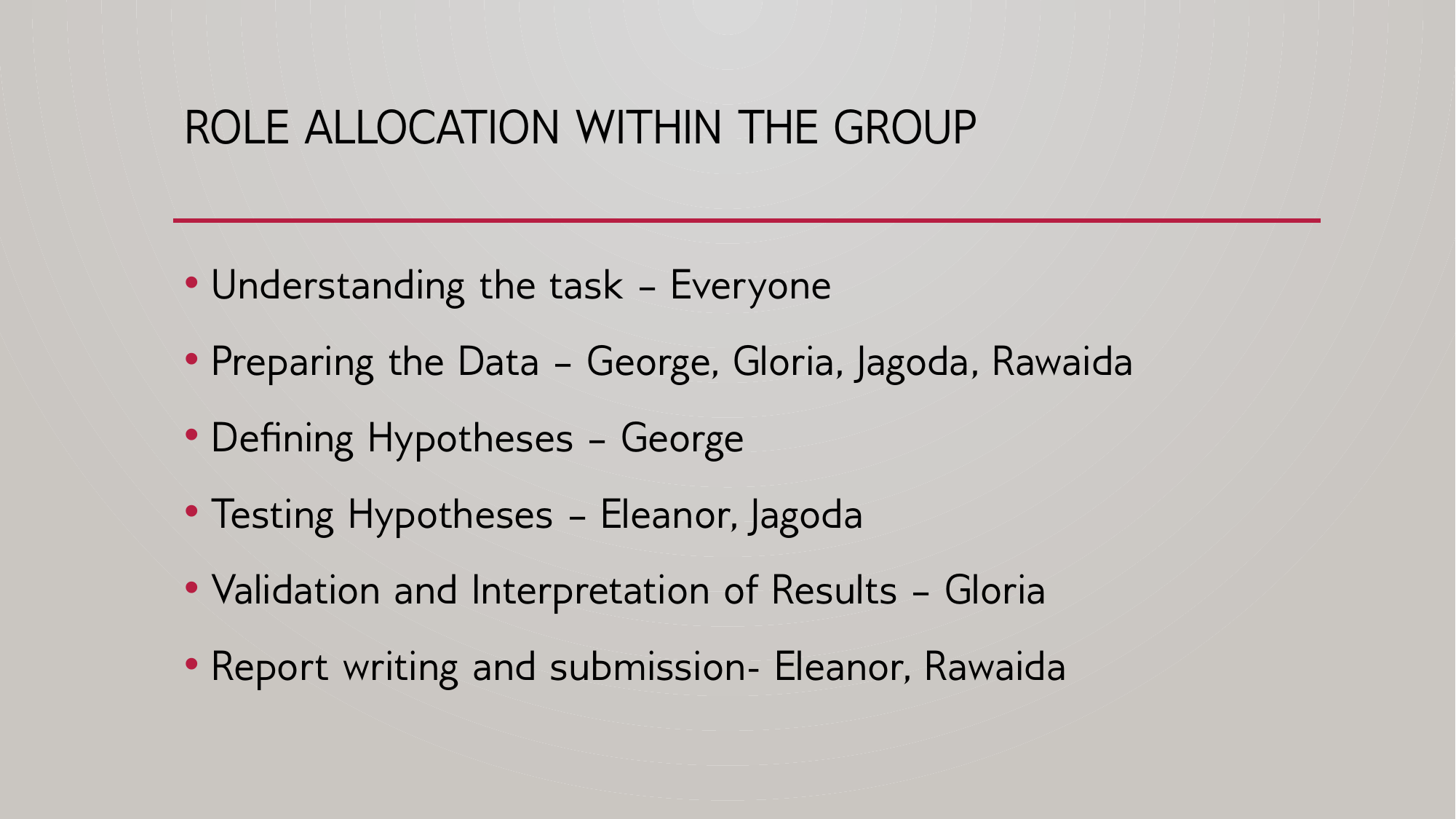

# Role Allocation within the group
Understanding the task – Everyone
Preparing the Data – George, Gloria, Jagoda, Rawaida
Defining Hypotheses – George
Testing Hypotheses – Eleanor, Jagoda
Validation and Interpretation of Results – Gloria
Report writing and submission- Eleanor, Rawaida